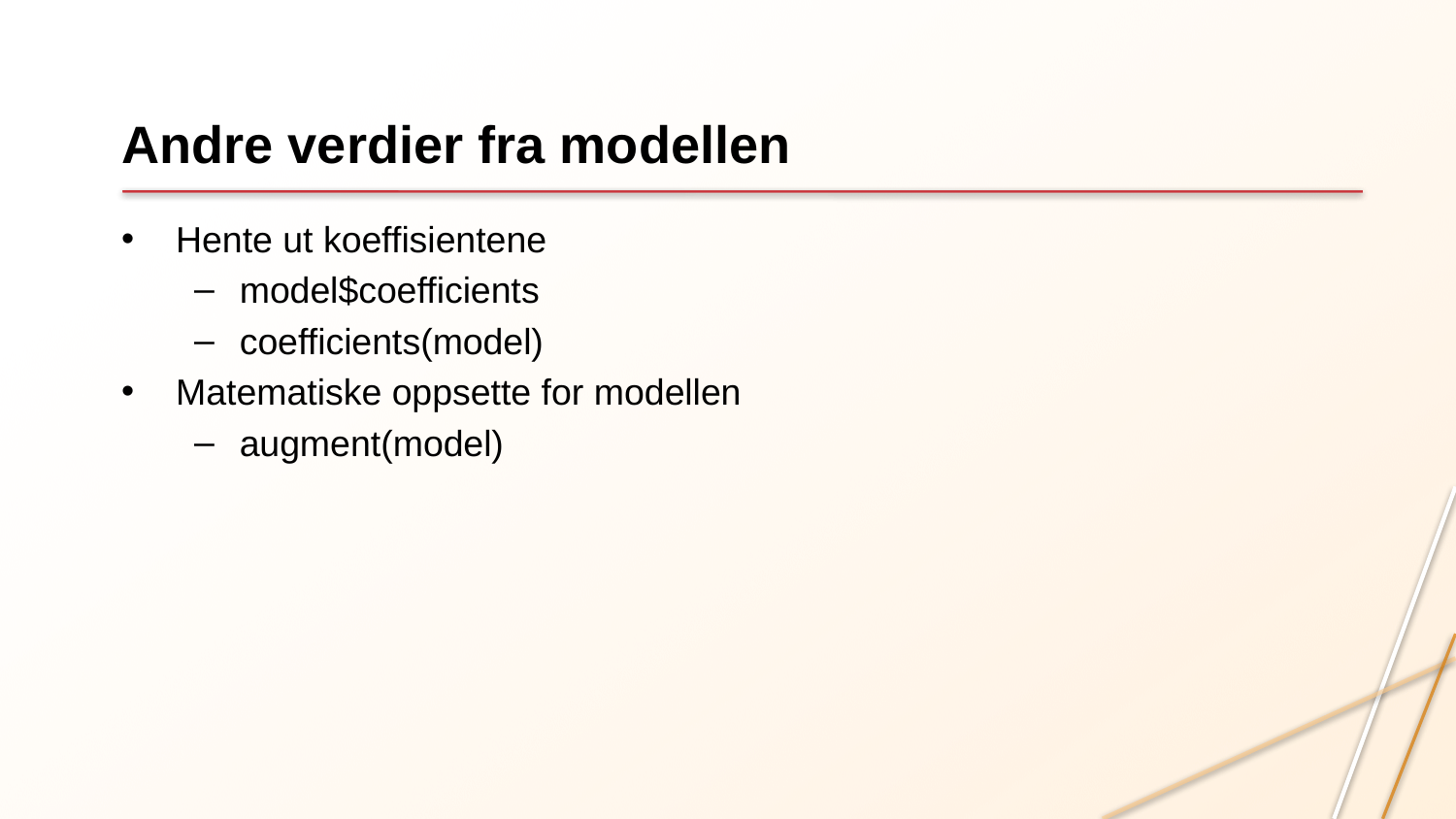

# Andre verdier fra modellen
Hente ut koeffisientene
model$coefficients
coefficients(model)
Matematiske oppsette for modellen
augment(model)